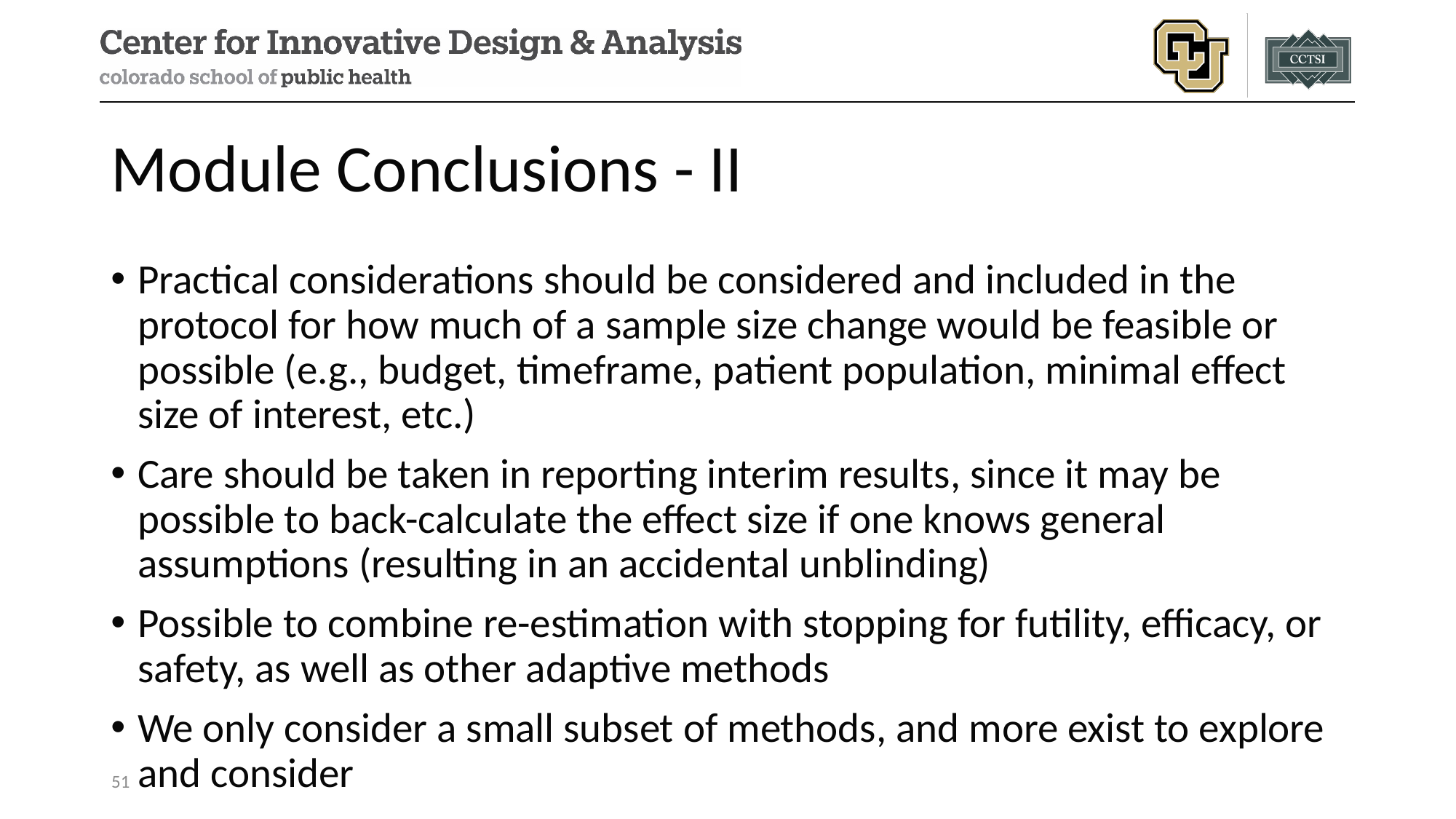

# Module Conclusions - II
Practical considerations should be considered and included in the protocol for how much of a sample size change would be feasible or possible (e.g., budget, timeframe, patient population, minimal effect size of interest, etc.)
Care should be taken in reporting interim results, since it may be possible to back-calculate the effect size if one knows general assumptions (resulting in an accidental unblinding)
Possible to combine re-estimation with stopping for futility, efficacy, or safety, as well as other adaptive methods
We only consider a small subset of methods, and more exist to explore and consider

51